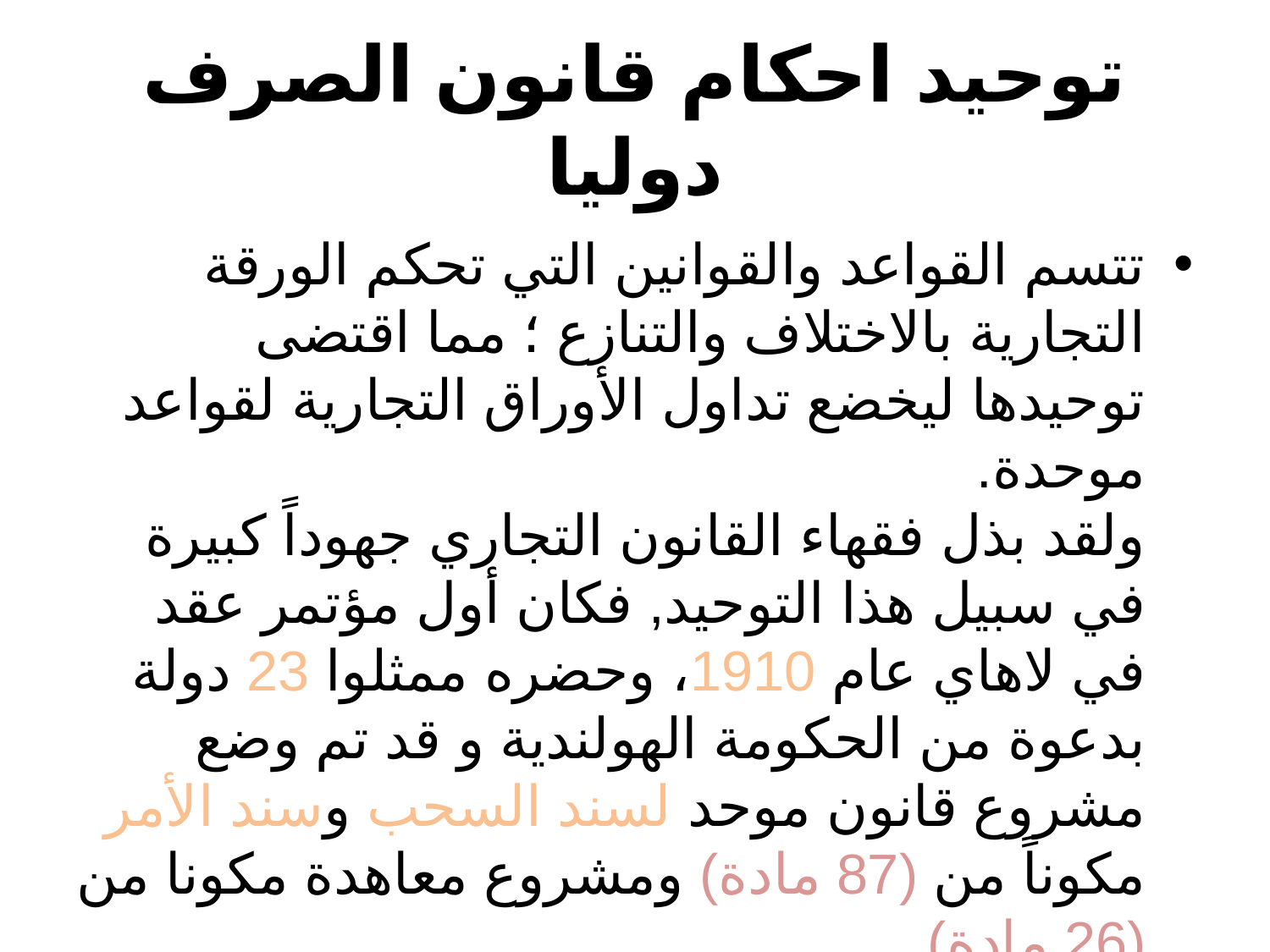

# توحيد احكام قانون الصرف دوليا
تتسم القواعد والقوانين التي تحكم الورقة التجارية بالاختلاف والتنازع ؛ مما اقتضى توحيدها ليخضع تداول الأوراق التجارية لقواعد موحدة. 
ولقد بذل فقهاء القانون التجاري جهوداً كبيرة في سبيل هذا التوحيد, فكان أول مؤتمر عقد في لاهاي عام 1910، وحضره ممثلوا 23 دولة بدعوة من الحكومة الهولندية و قد تم وضع مشروع قانون موحد لسند السحب وسند الأمر  مكوناً من (87 مادة) ومشروع معاهدة مكونا من (26 مادة).